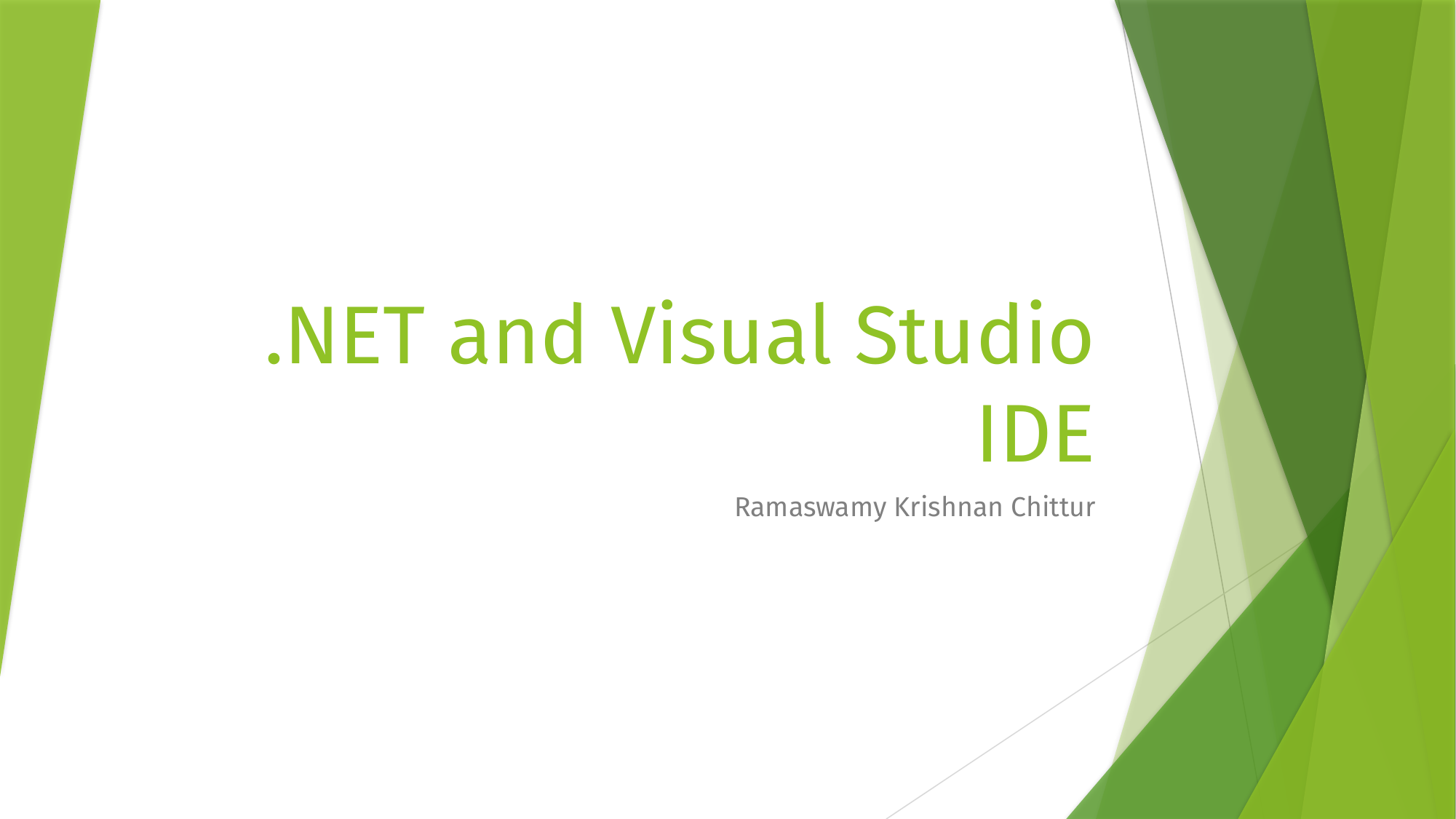

# .NET and Visual Studio IDE
Ramaswamy Krishnan Chittur